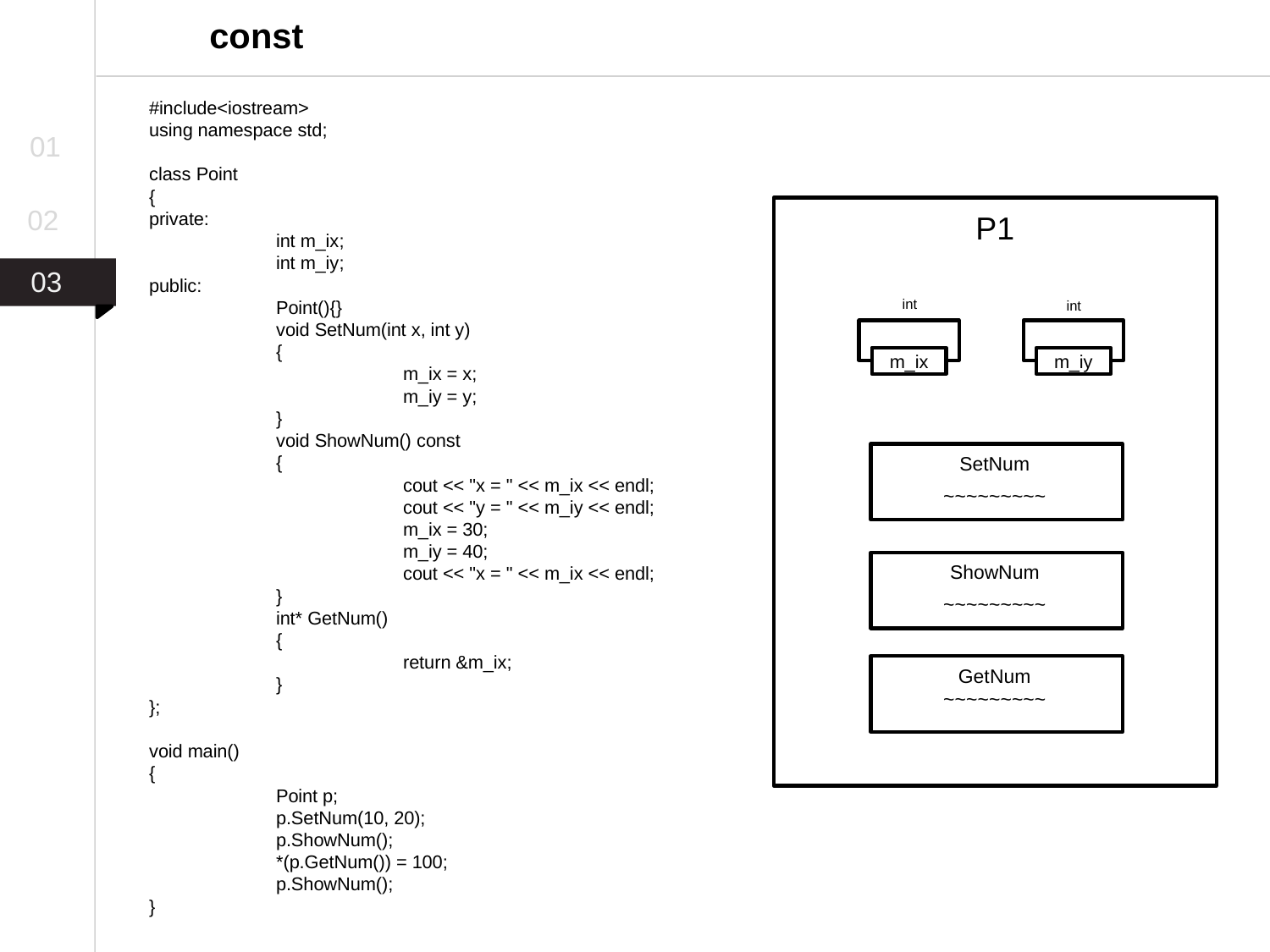

const
#include<iostream>
using namespace std;

class Point
{
private:
	int m_ix;
	int m_iy;
public:
	Point(){}
	void SetNum(int x, int y)
	{
		m_ix = x;
		m_iy = y;
	}
	void ShowNum() const
	{
		cout << "x = " << m_ix << endl;
		cout << "y = " << m_iy << endl;
		m_ix = 30;
		m_iy = 40;
		cout << "x = " << m_ix << endl;
	}
	int* GetNum()
	{
		return &m_ix;
	}
};

void main()
{
	Point p;
	p.SetNum(10, 20);
	p.ShowNum();
	*(p.GetNum()) = 100;
	p.ShowNum();
}
01
02

P1
03

03
02
int
int

m_ix

m_iy

SetNum

~~~~~~~~~

ShowNum

~~~~~~~~~

GetNum
~~~~~~~~~